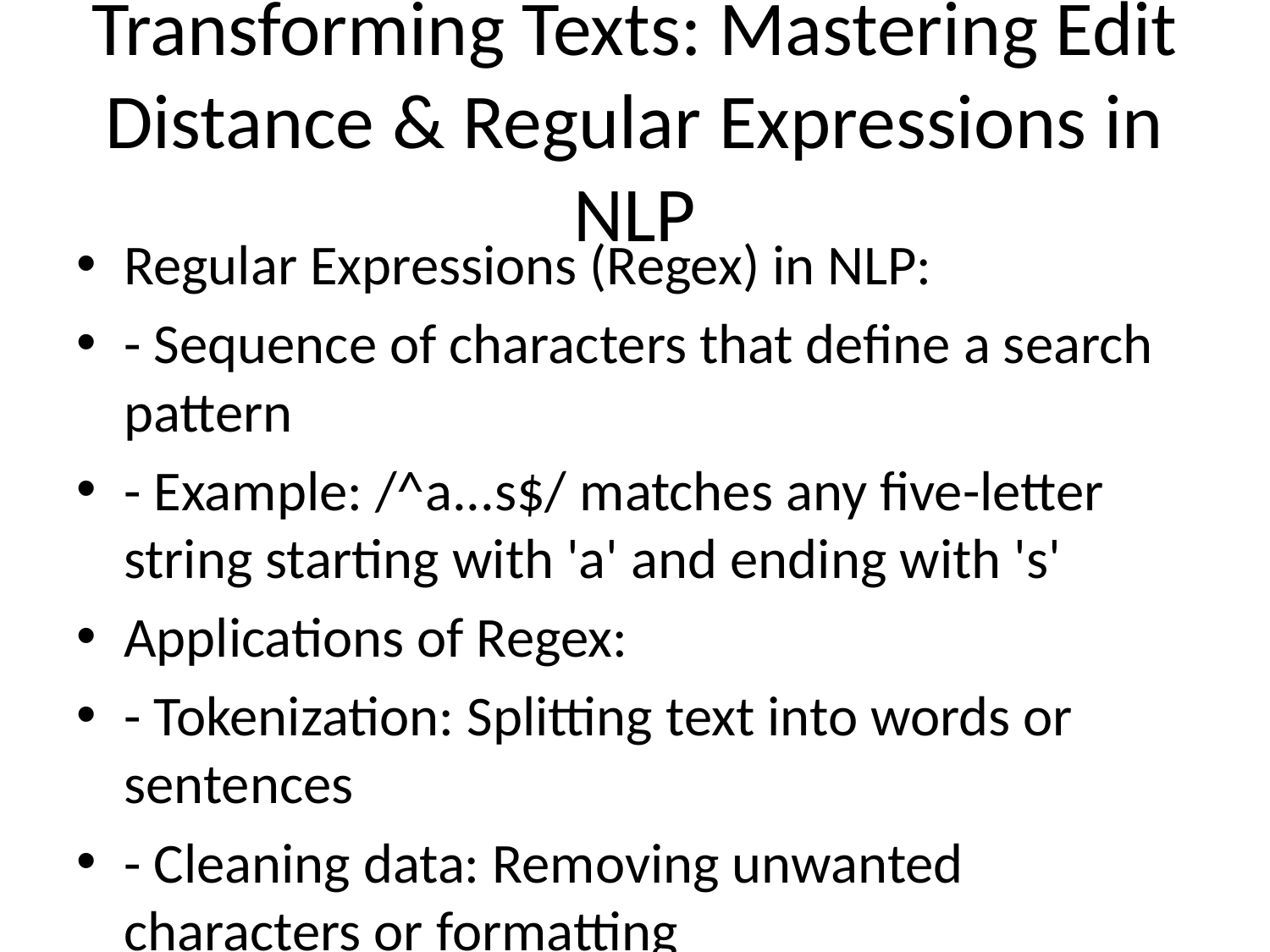

# Transforming Texts: Mastering Edit Distance & Regular Expressions in NLP
Regular Expressions (Regex) in NLP:
- Sequence of characters that define a search pattern
- Example: /^a...s$/ matches any five-letter string starting with 'a' and ending with 's'
Applications of Regex:
- Tokenization: Splitting text into words or sentences
- Cleaning data: Removing unwanted characters or formatting
- Example: Removing special characters using regex pattern /[^a-zA-Z0-9]/
Text Normalization Techniques:
- Tokenization: 'Hello, World!' -> ['Hello', 'World']
- Lemmatization: Reduces words to their base or dictionary form
- Example: 'running' -> 'run'; 'better' -> 'good'
- Sentence Segmentation: Recognizes boundaries of sentences
Edit Distance - String Similarity:
- Definition: Minimum number of operations required to transform one string into another
- Operations: Insertion, deletion, or substitution of a single character
- Example: Edit distance between 'kitten' and 'sitting' is 3
Practical Implementations:
- Regex for extracting hashtags: /#(\w+)/g -> Extracts '#hashtag' from text
- Edit Distance in spell checkers and DNA sequencing
- Text normalization for chatbots and voice assistants
Interactive Learning:
- Practice problems using regex patterns to match specific text
- Calculating edit distances between various strings